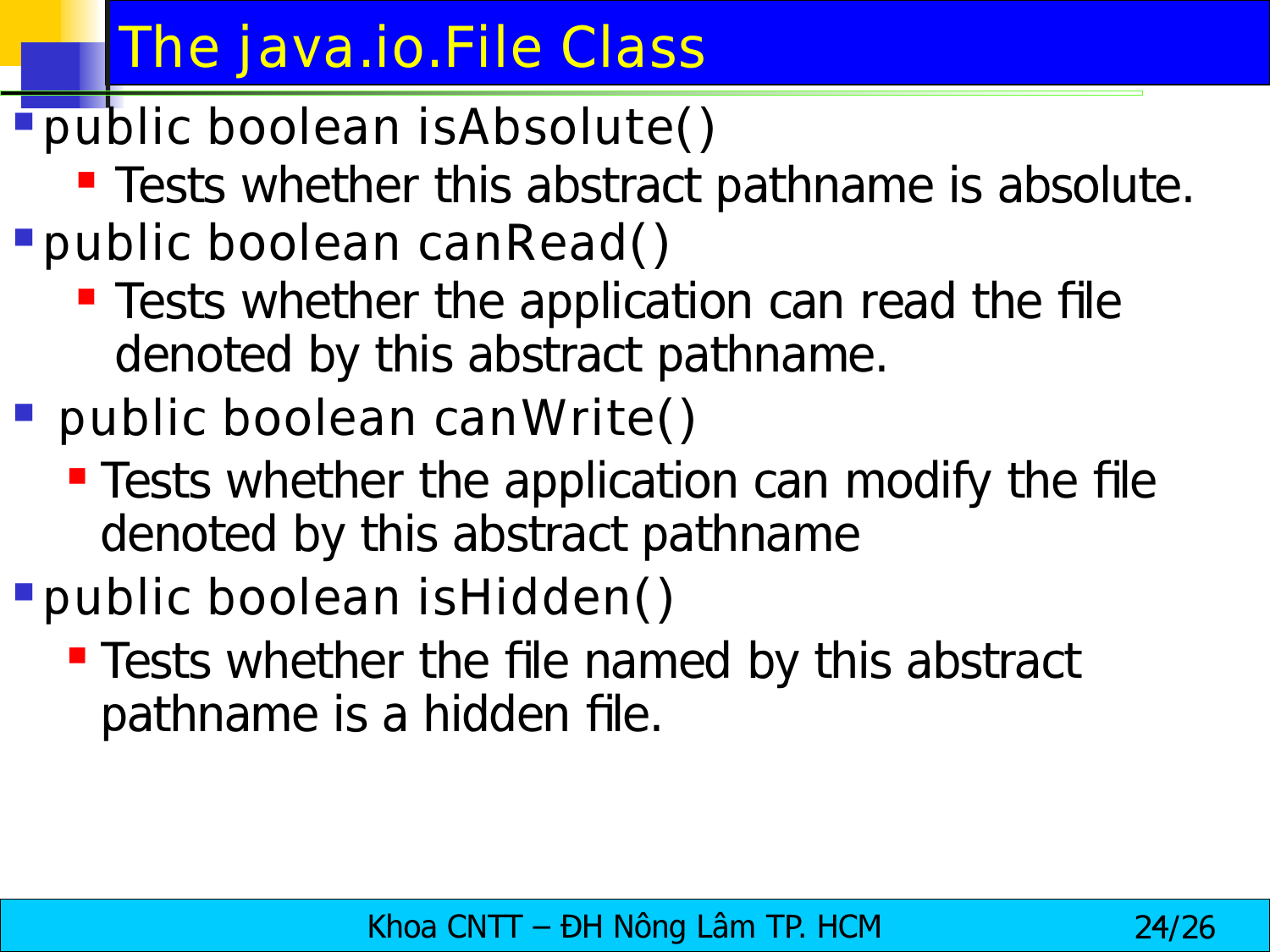

# The java.io.File Class
public boolean isAbsolute()
Tests whether this abstract pathname is absolute.
public boolean canRead()
Tests whether the application can read the file denoted by this abstract pathname.
 public boolean canWrite()
Tests whether the application can modify the file denoted by this abstract pathname
public boolean isHidden()
Tests whether the file named by this abstract pathname is a hidden file.